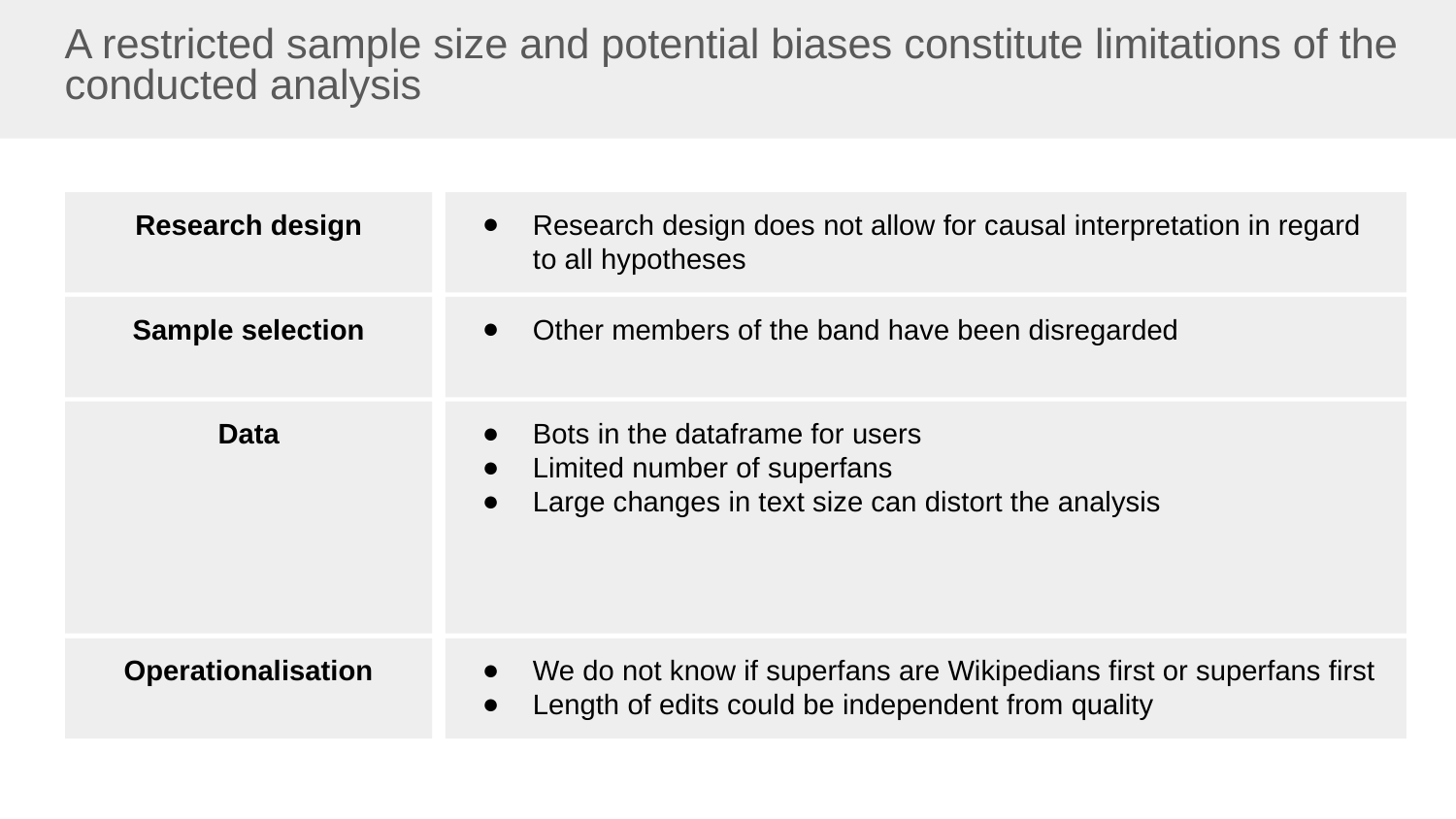

A restricted sample size and potential biases constitute limitations of the conducted analysis
Research design
Research design does not allow for causal interpretation in regard to all hypotheses
Sample selection
Other members of the band have been disregarded
Data
Bots in the dataframe for users
Limited number of superfans
Large changes in text size can distort the analysis
Operationalisation
We do not know if superfans are Wikipedians first or superfans first
Length of edits could be independent from quality